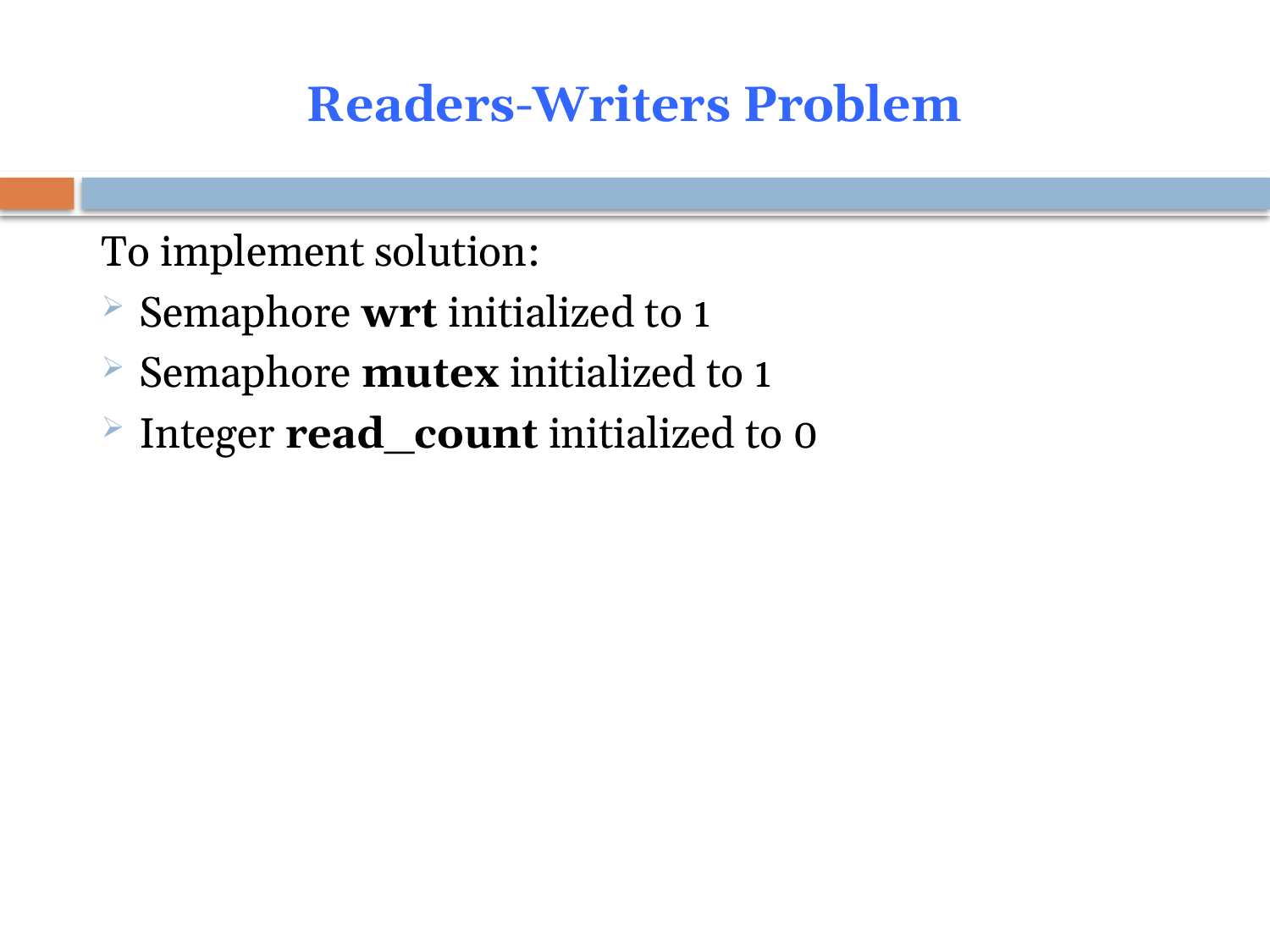

# Readers-Writers Problem
43
To implement solution:
Semaphore wrt initialized to 1
Semaphore mutex initialized to 1
Integer read_count initialized to 0